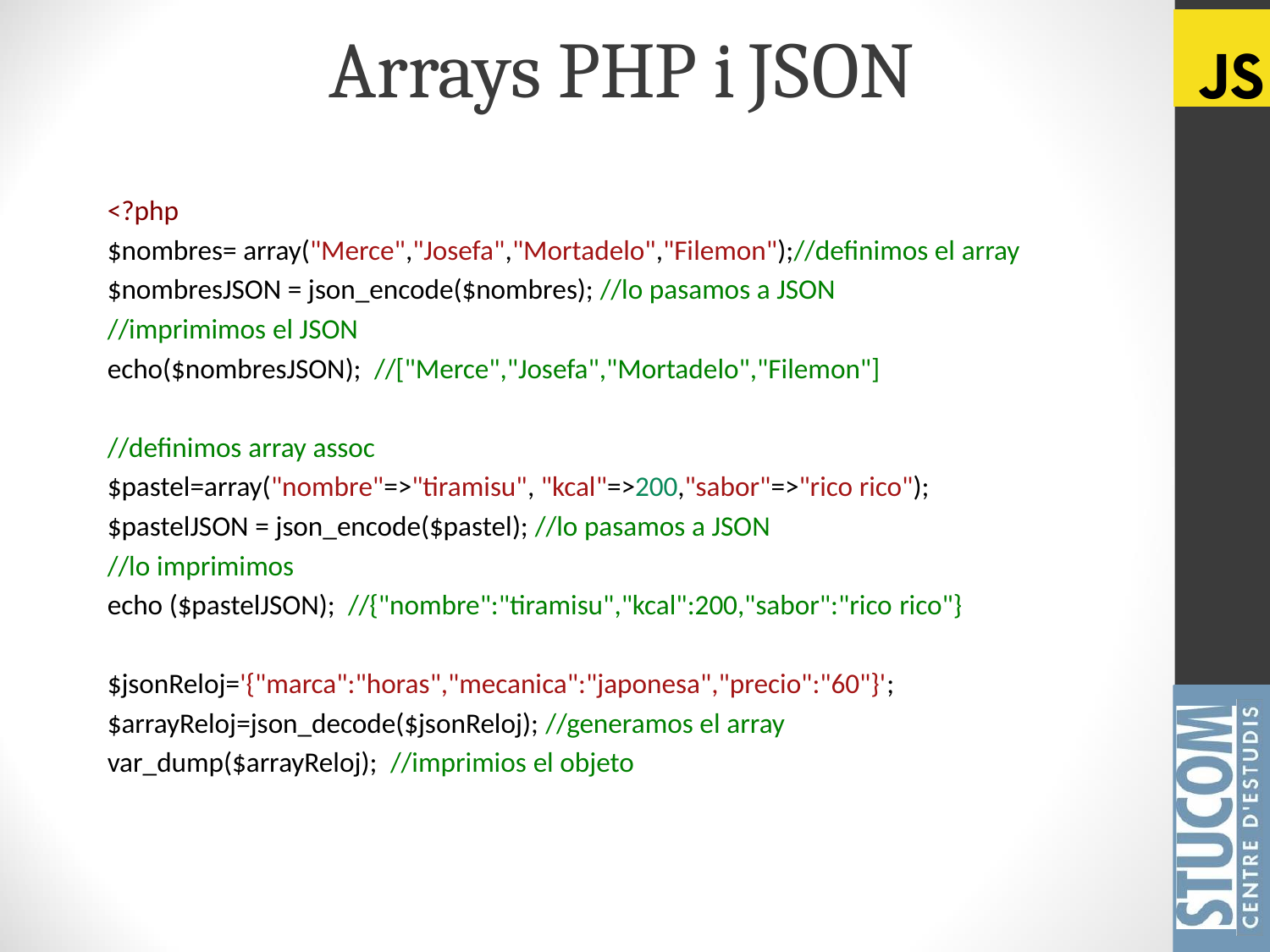

# Arrays PHP i JSON
<?php
$nombres= array("Merce","Josefa","Mortadelo","Filemon");//definimos el array
$nombresJSON = json_encode($nombres); //lo pasamos a JSON
//imprimimos el JSON
echo($nombresJSON);  //["Merce","Josefa","Mortadelo","Filemon"]

//definimos array assoc
$pastel=array("nombre"=>"tiramisu", "kcal"=>200,"sabor"=>"rico rico");
$pastelJSON = json_encode($pastel); //lo pasamos a JSON
//lo imprimimos
echo ($pastelJSON);  //{"nombre":"tiramisu","kcal":200,"sabor":"rico rico"}

$jsonReloj='{"marca":"horas","mecanica":"japonesa","precio":"60"}';
$arrayReloj=json_decode($jsonReloj); //generamos el array
var_dump($arrayReloj);  //imprimios el objeto